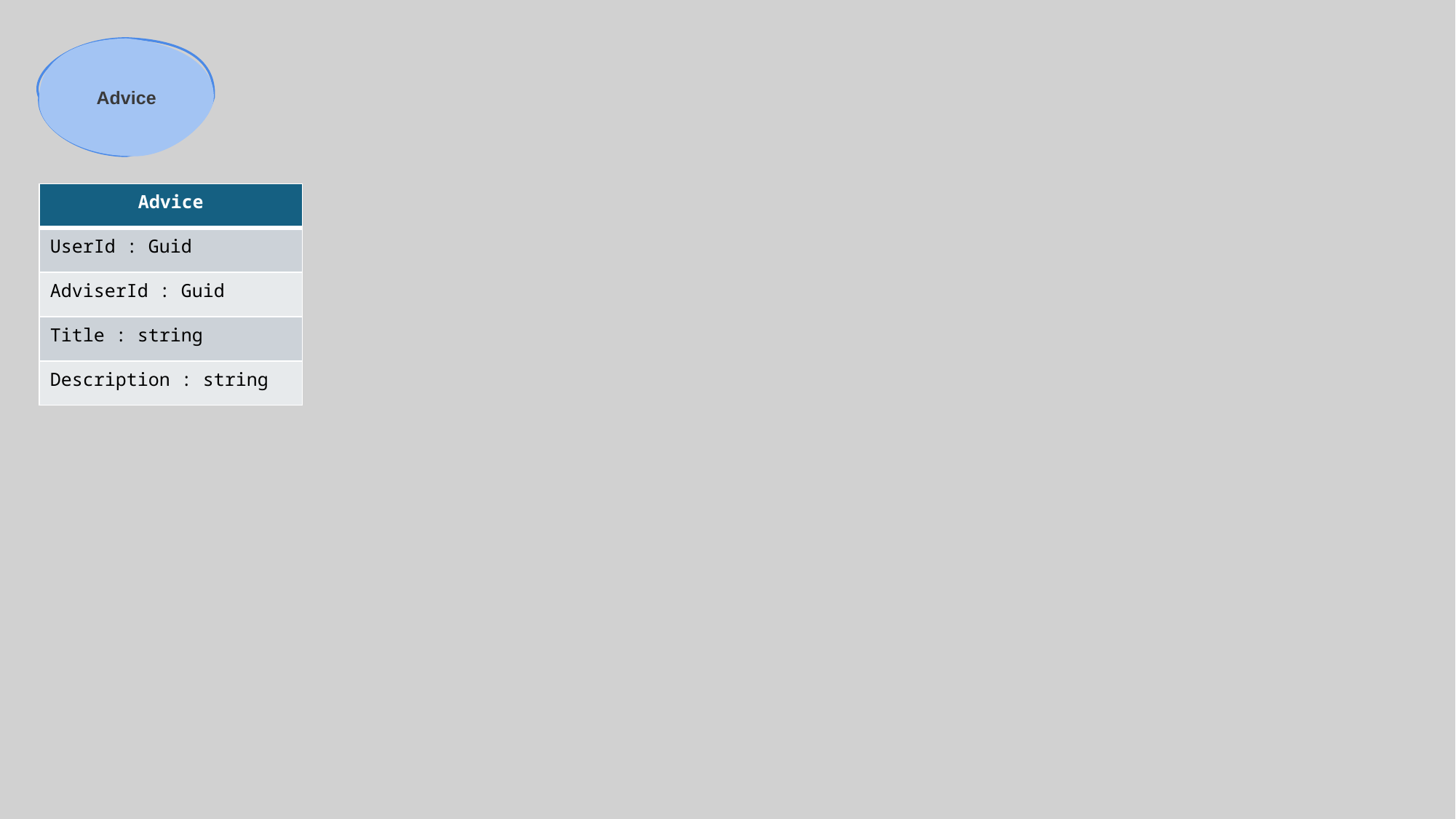

Advice
| Advice |
| --- |
| UserId : Guid |
| AdviserId : Guid |
| Title : string |
| Description : string |